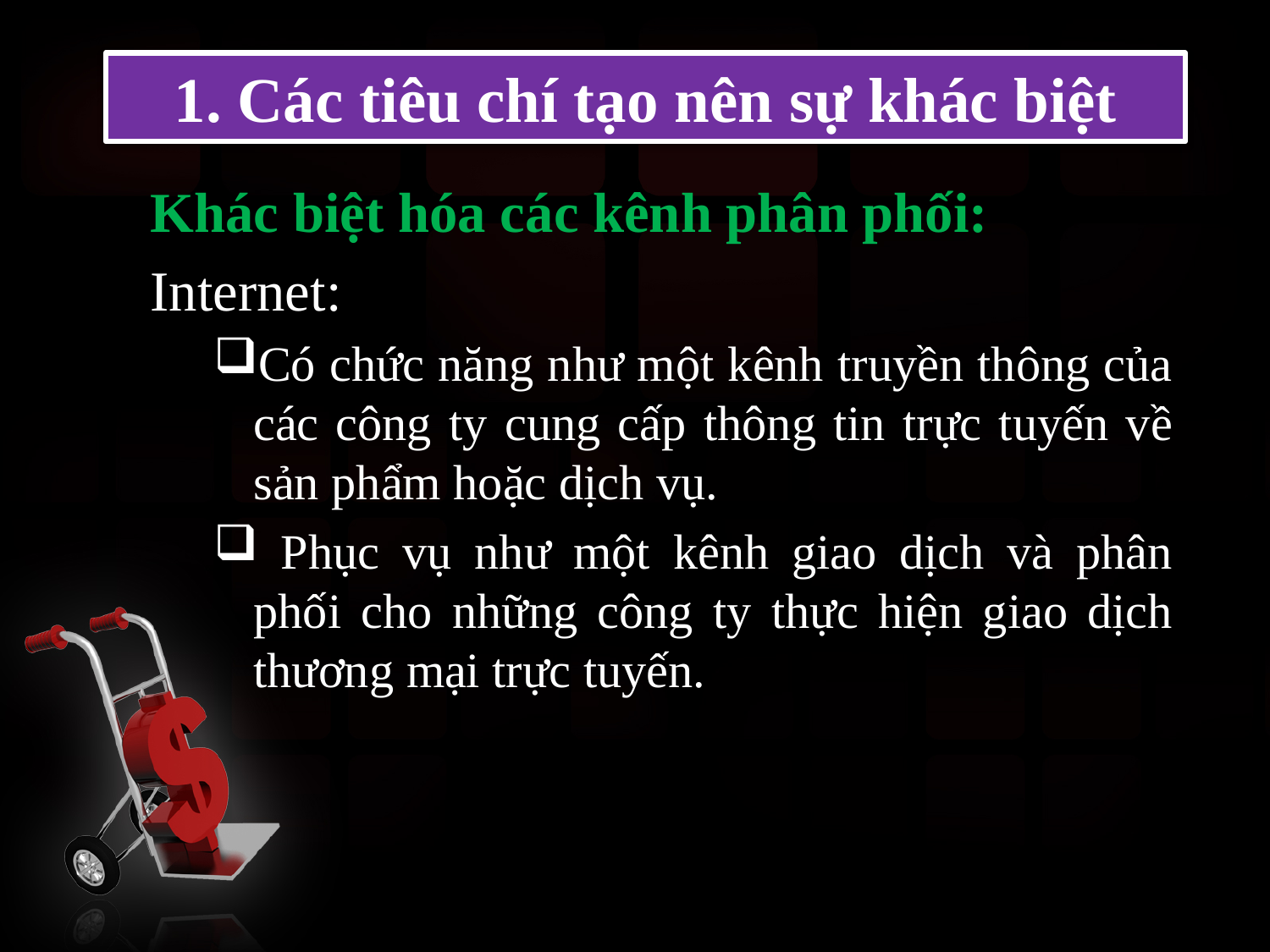

1. Các tiêu chí tạo nên sự khác biệt
Khác biệt hóa các kênh phân phối:
Internet:
Có chức năng như một kênh truyền thông của các công ty cung cấp thông tin trực tuyến về sản phẩm hoặc dịch vụ.
 Phục vụ như một kênh giao dịch và phân phối cho những công ty thực hiện giao dịch thương mại trực tuyến.